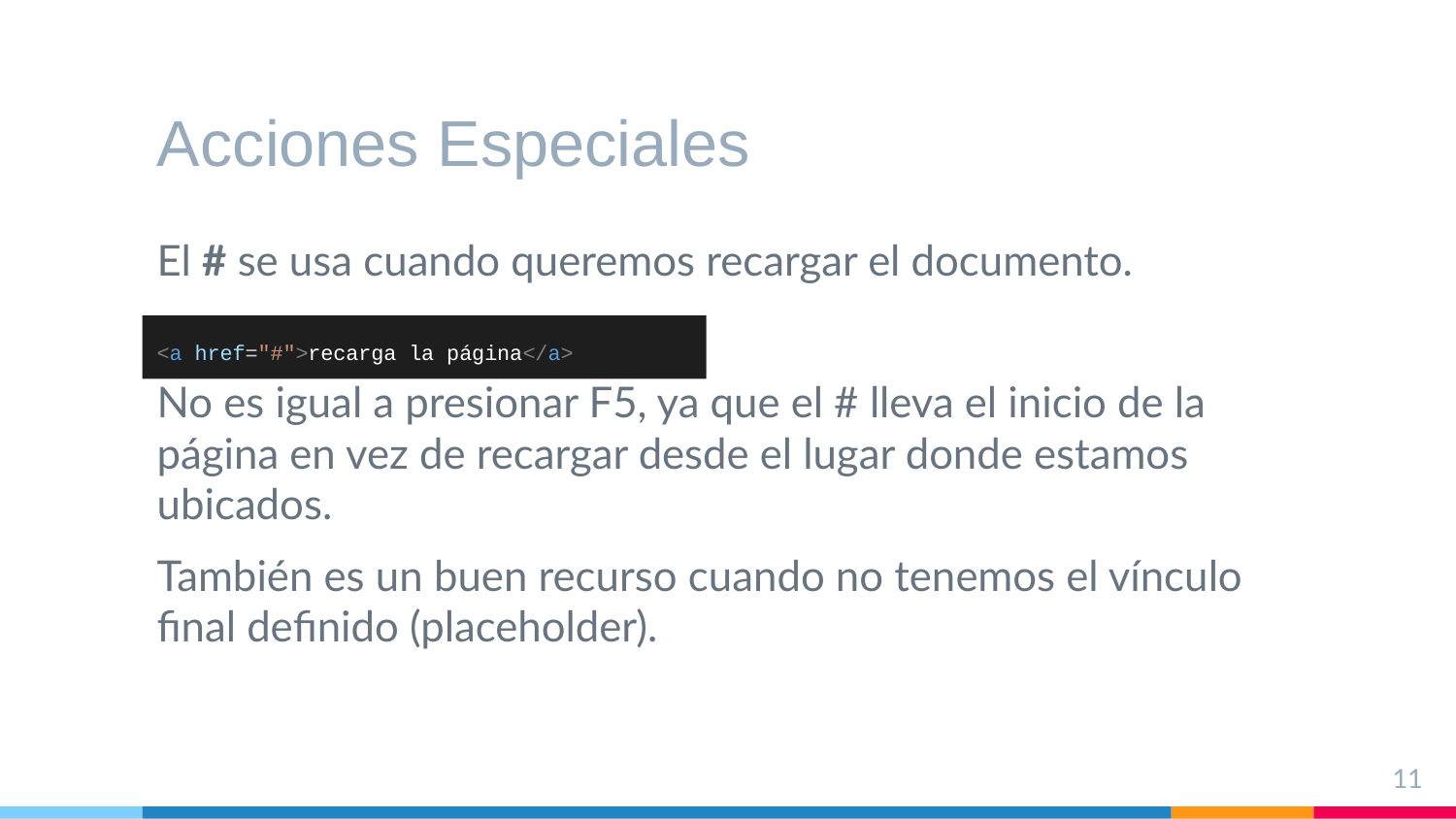

# Acciones Especiales
El # se usa cuando queremos recargar el documento.

No es igual a presionar F5, ya que el # lleva el inicio de la página en vez de recargar desde el lugar donde estamos ubicados.
También es un buen recurso cuando no tenemos el vínculo final definido (placeholder).
<a href="#">recarga la página</a>
11